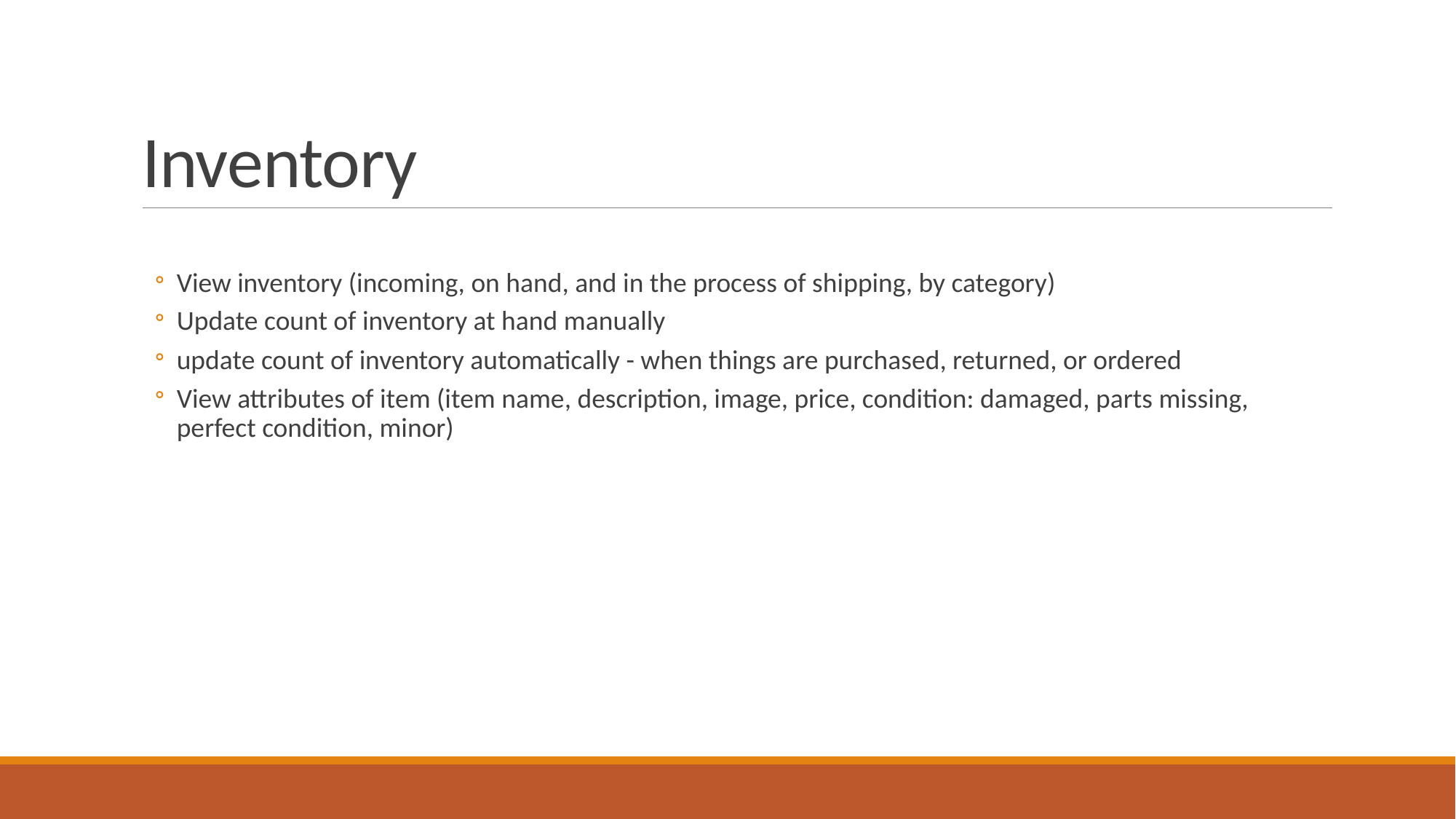

# Inventory

View inventory (incoming, on hand, and in the process of shipping, by category)
Update count of inventory at hand manually
update count of inventory automatically - when things are purchased, returned, or ordered
View attributes of item (item name, description, image, price, condition: damaged, parts missing, perfect condition, minor)